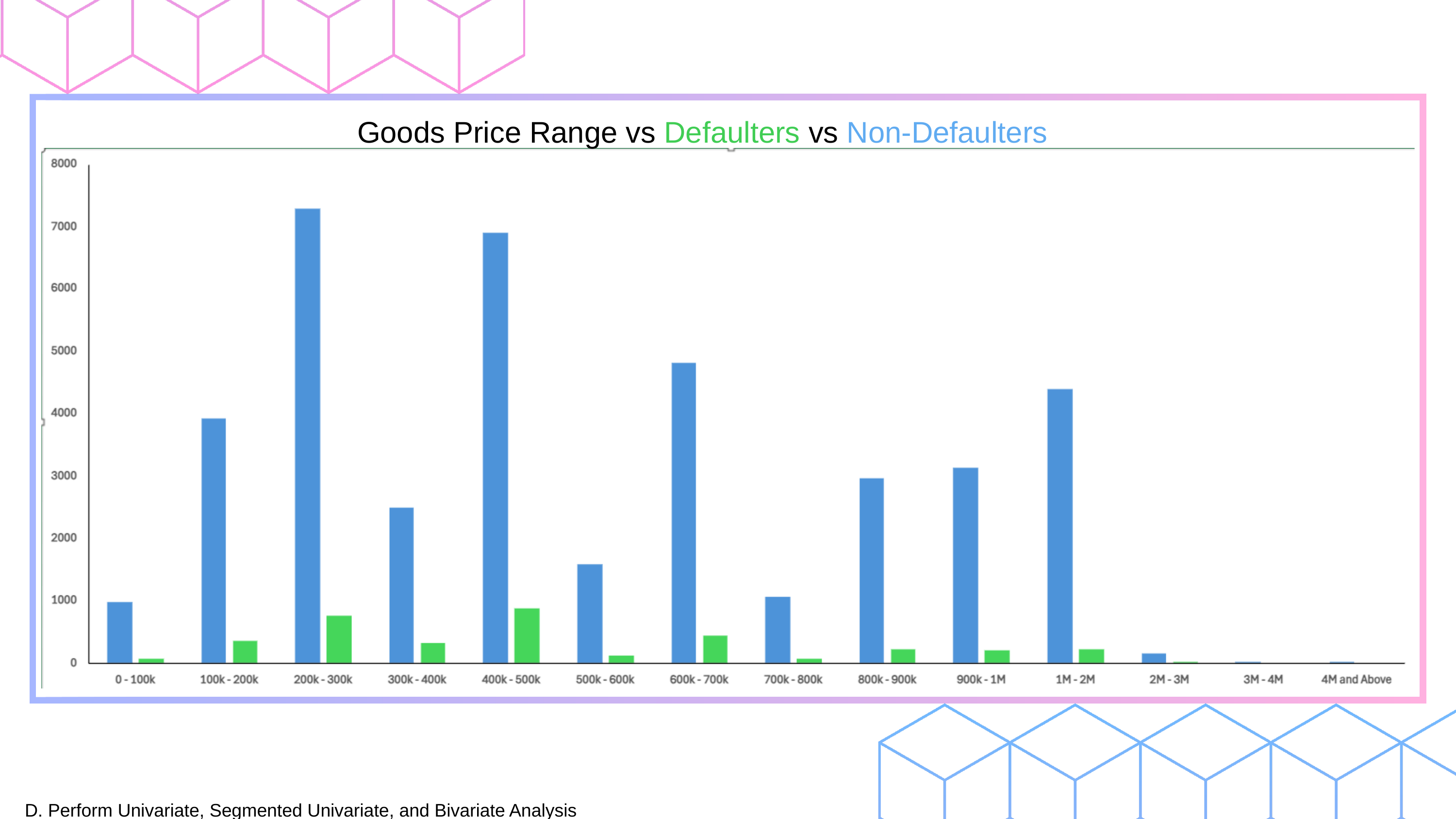

Goods Price Range vs Defaulters vs Non-Defaulters

D. Perform Univariate, Segmented Univariate, and Bivariate Analysis